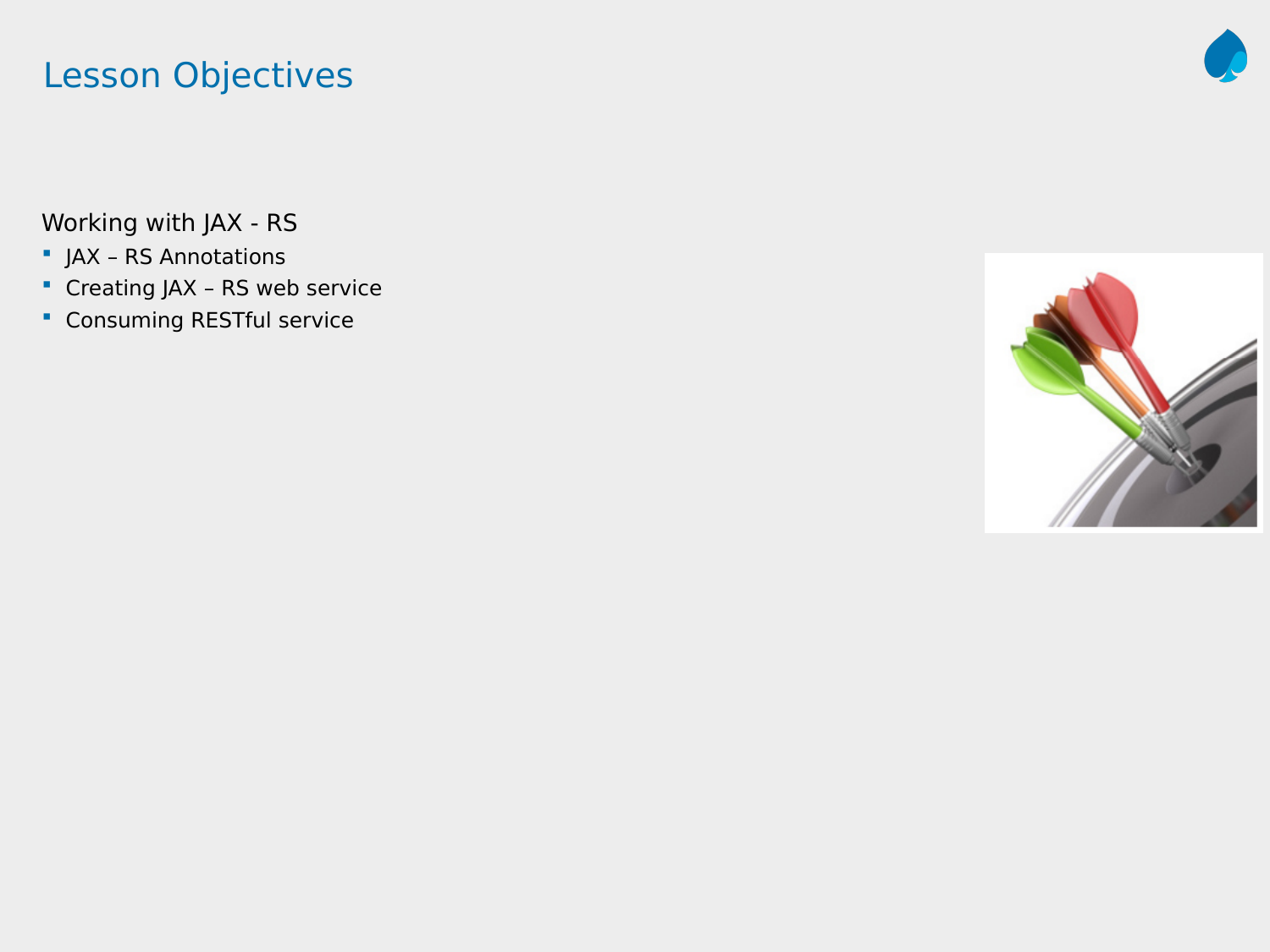

# Lesson Objectives
Working with JAX - RS
JAX – RS Annotations
Creating JAX – RS web service
Consuming RESTful service